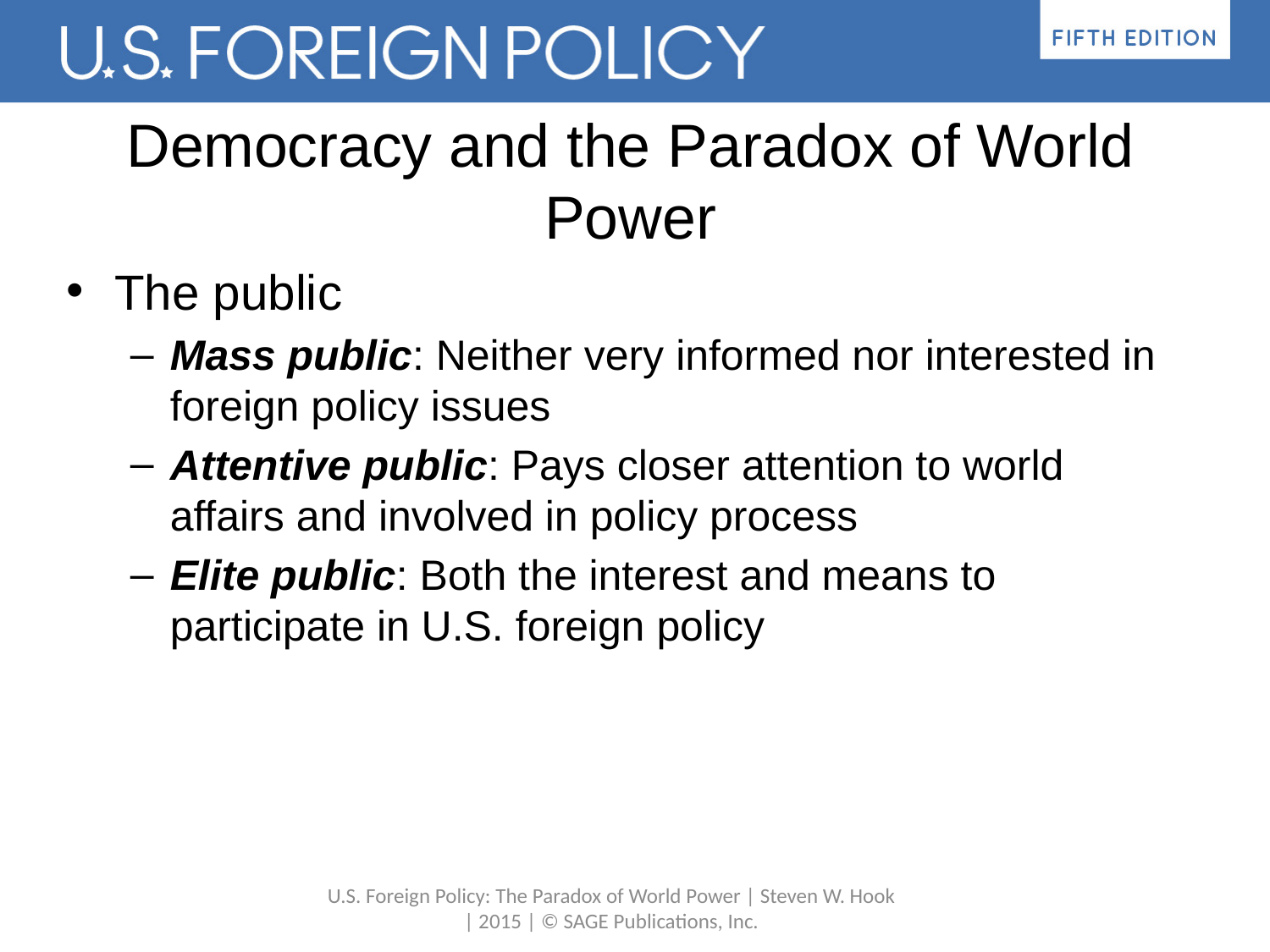

# Democracy and the Paradox of World Power
The public
Mass public: Neither very informed nor interested in foreign policy issues
Attentive public: Pays closer attention to world affairs and involved in policy process
Elite public: Both the interest and means to participate in U.S. foreign policy
U.S. Foreign Policy: The Paradox of World Power | Steven W. Hook | 2015 | © SAGE Publications, Inc.